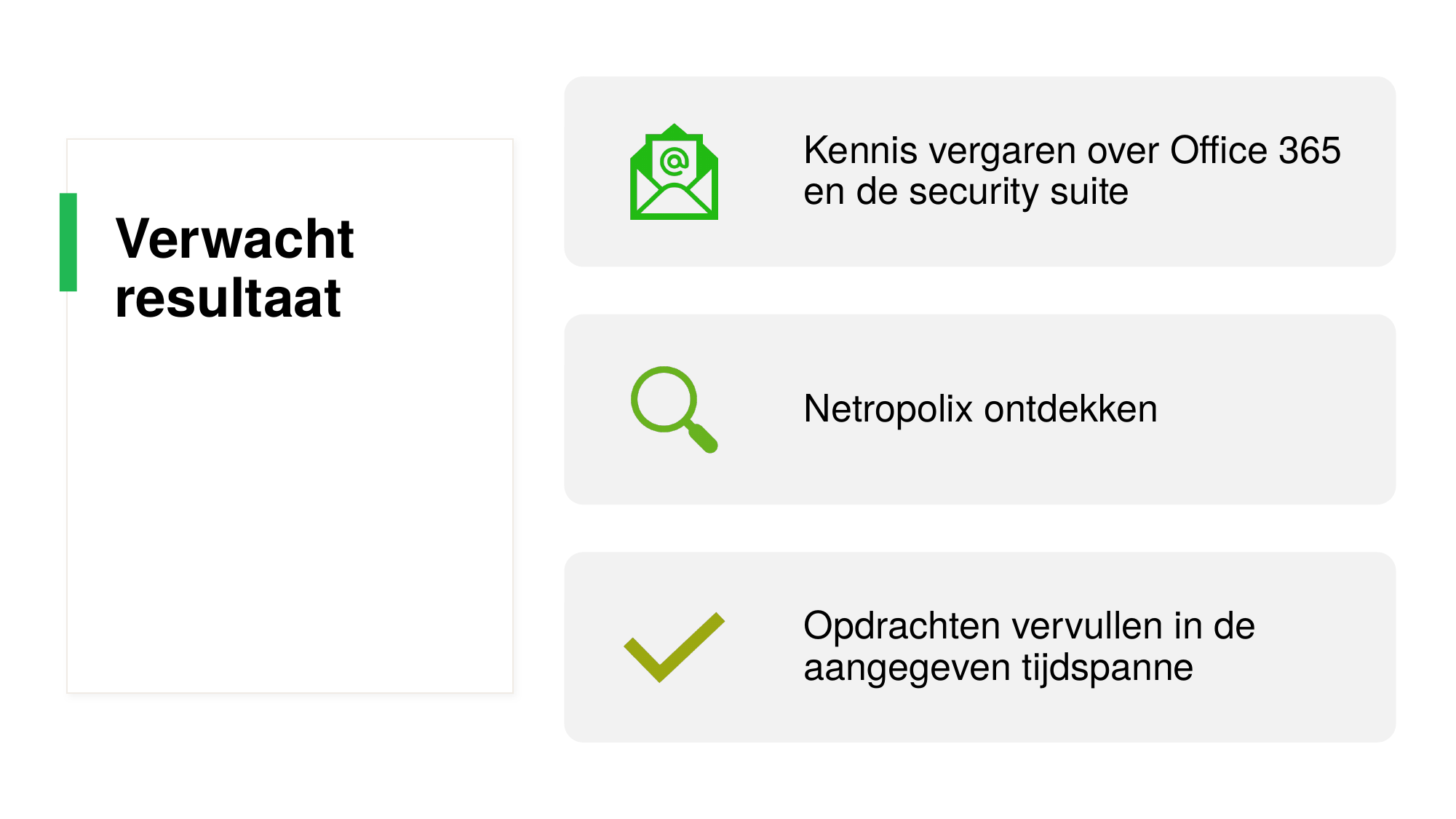

Kennis vergaren over Office 365 en de security suite
Netropolix ontdekken
Opdrachten vervullen in de aangegeven tijdspanne

# Verwacht resultaat